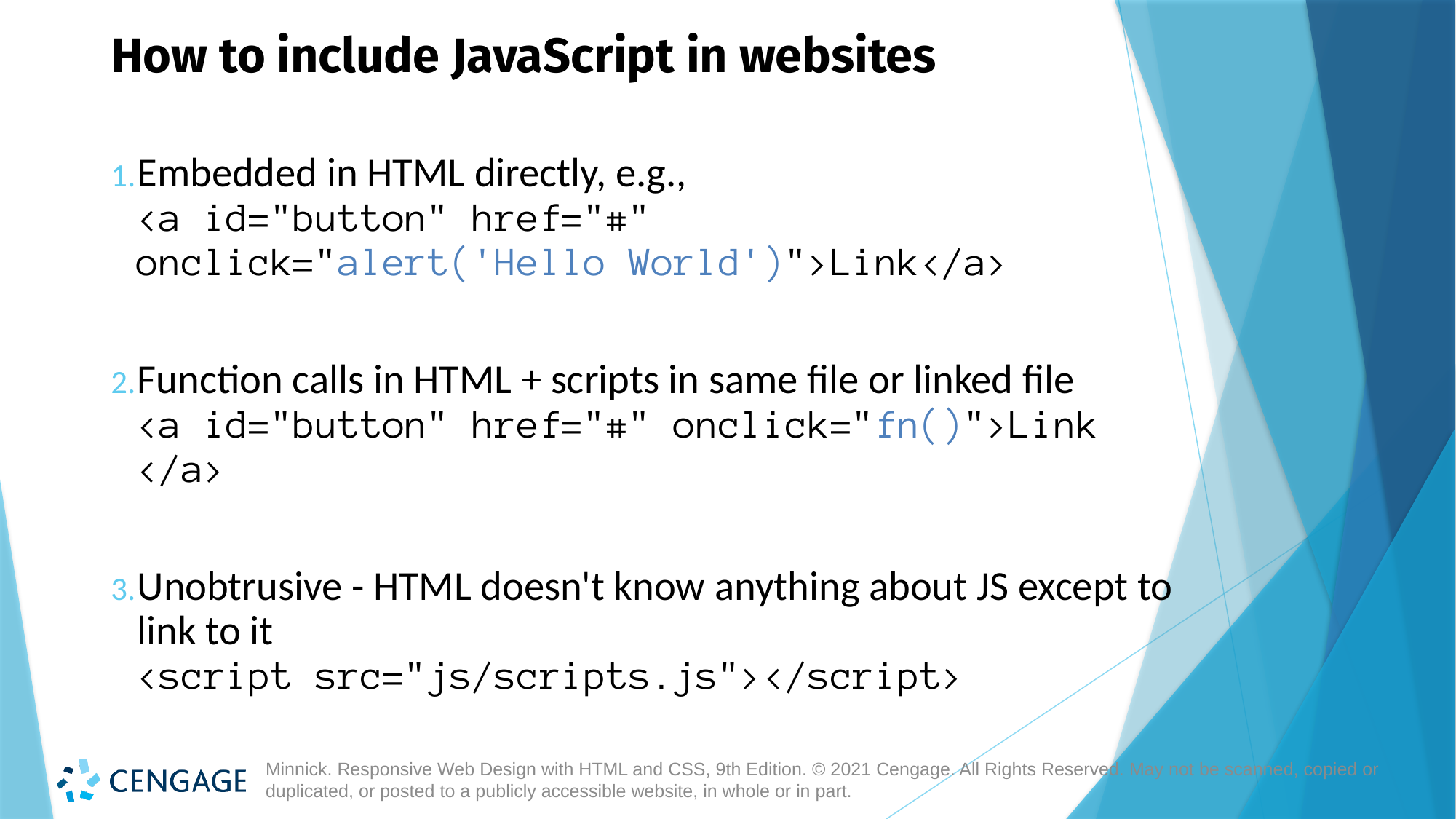

# How to include JavaScript in websites​
Embedded in HTML directly, e.g.,
​<a id="button" href="#" ​
onclick="alert('Hello World')">Link</a> ​

Function calls in HTML + scripts in same file or linked file​
<a id="button" href="#" onclick="fn()">Link
</a> ​

Unobtrusive - HTML doesn't know anything about JS except to link to it​
<script src="js/scripts.js"></script> ​

Minnick. Responsive Web Design with HTML and CSS, 9th Edition. © 2021 Cengage. All Rights Reserved. May not be scanned, copied or duplicated, or posted to a publicly accessible website, in whole or in part.